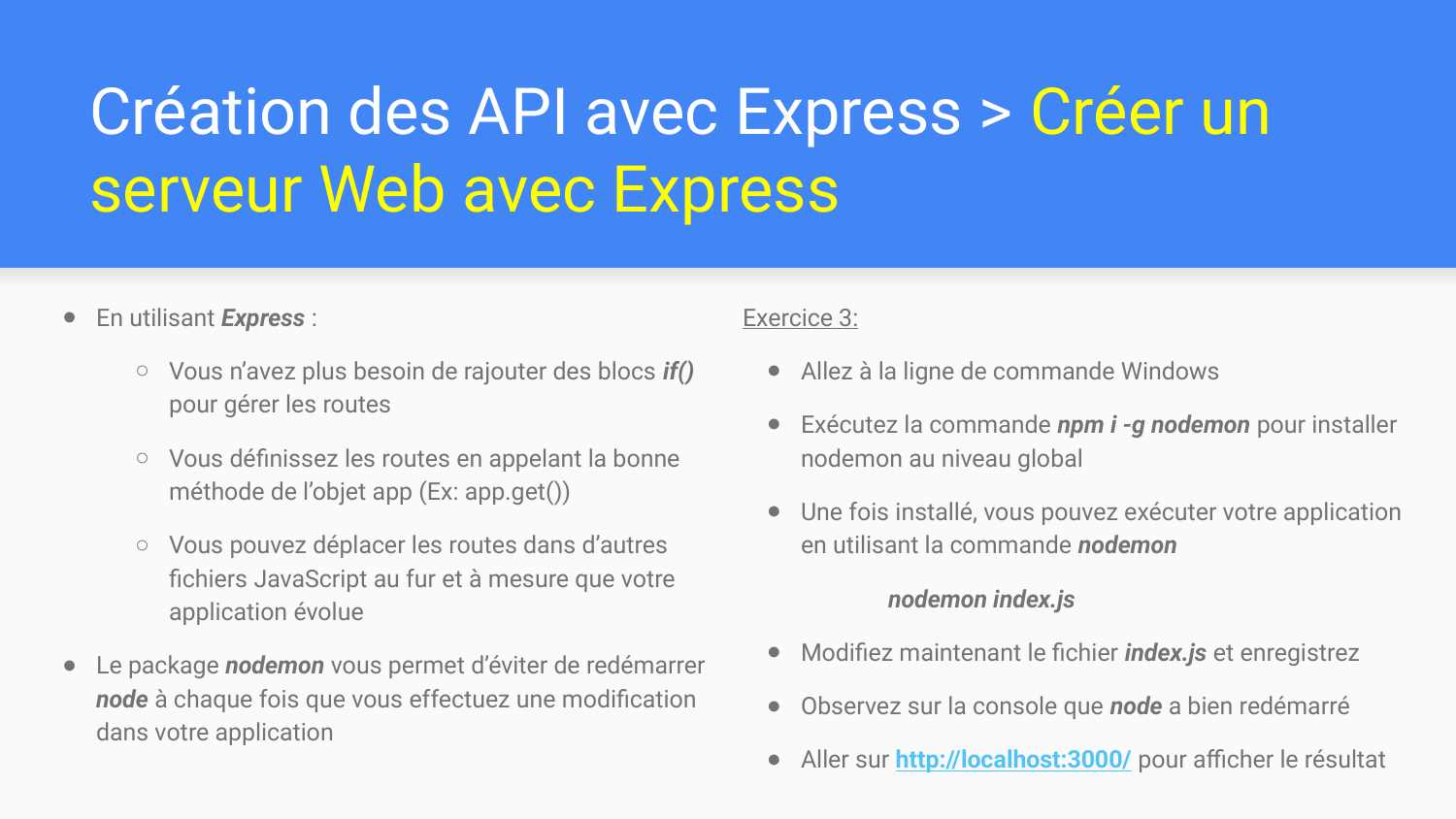

# Création des API avec Express > Créer un serveur Web avec Express
En utilisant Express :
Vous n’avez plus besoin de rajouter des blocs if() pour gérer les routes
Vous définissez les routes en appelant la bonne méthode de l’objet app (Ex: app.get())
Vous pouvez déplacer les routes dans d’autres fichiers JavaScript au fur et à mesure que votre application évolue
Le package nodemon vous permet d’éviter de redémarrer node à chaque fois que vous effectuez une modification dans votre application
Exercice 3:
Allez à la ligne de commande Windows
Exécutez la commande npm i -g nodemon pour installer nodemon au niveau global
Une fois installé, vous pouvez exécuter votre application en utilisant la commande nodemon
nodemon index.js
Modifiez maintenant le fichier index.js et enregistrez
Observez sur la console que node a bien redémarré
Aller sur http://localhost:3000/ pour afficher le résultat